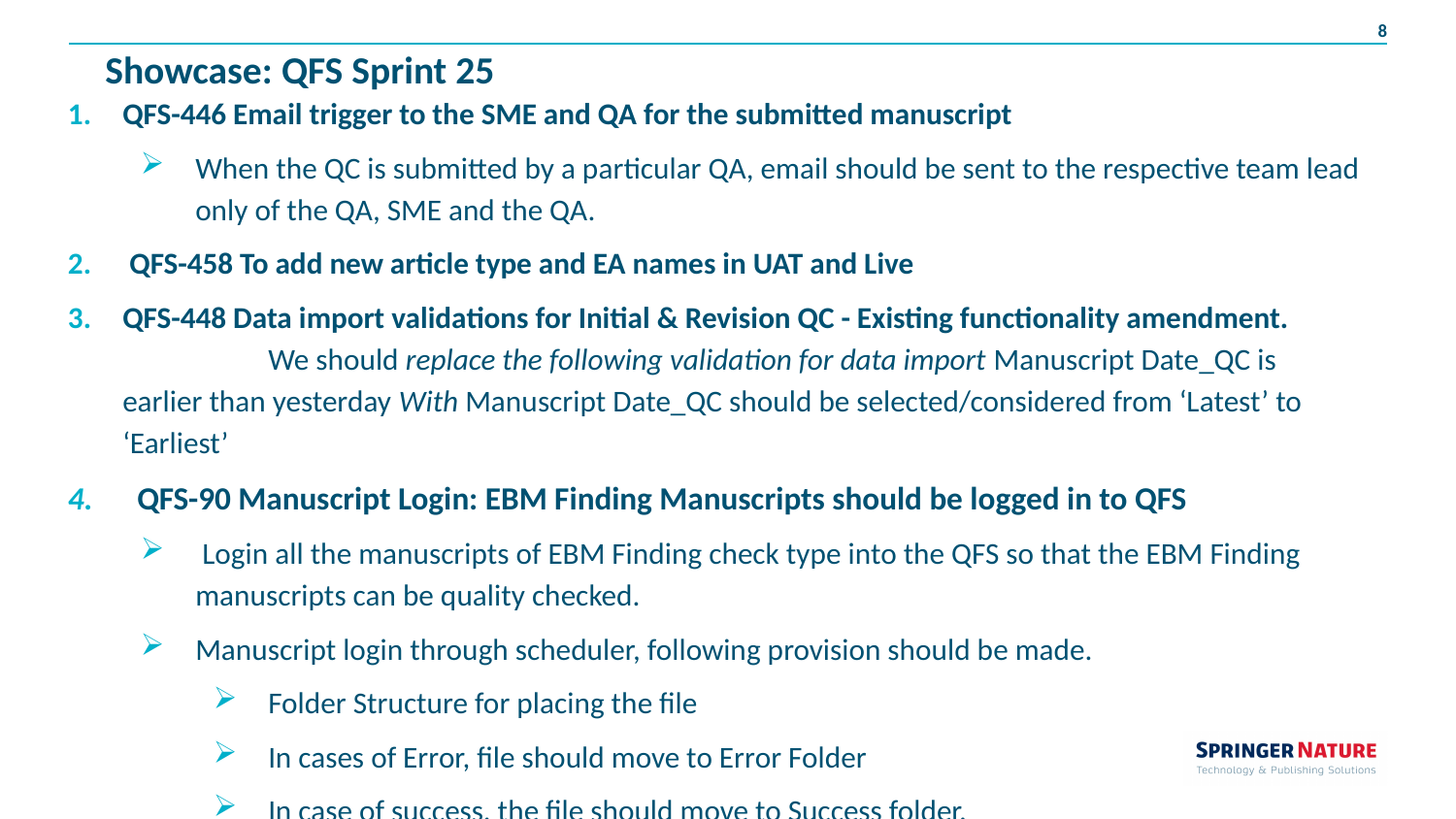

QFS-446 Email trigger to the SME and QA for the submitted manuscript
When the QC is submitted by a particular QA, email should be sent to the respective team lead only of the QA, SME and the QA.
 QFS-458 To add new article type and EA names in UAT and Live
QFS-448 Data import validations for Initial & Revision QC - Existing functionality amendment.	We should replace the following validation for data import Manuscript Date_QC is earlier than yesterday With Manuscript Date_QC should be selected/considered from ‘Latest’ to ‘Earliest’
  QFS-90 Manuscript Login: EBM Finding Manuscripts should be logged in to QFS
 Login all the manuscripts of EBM Finding check type into the QFS so that the EBM Finding manuscripts can be quality checked.
Manuscript login through scheduler, following provision should be made.
Folder Structure for placing the file
In cases of Error, file should move to Error Folder
In case of success, the file should move to Success folder.

# Showcase: QFS Sprint 25